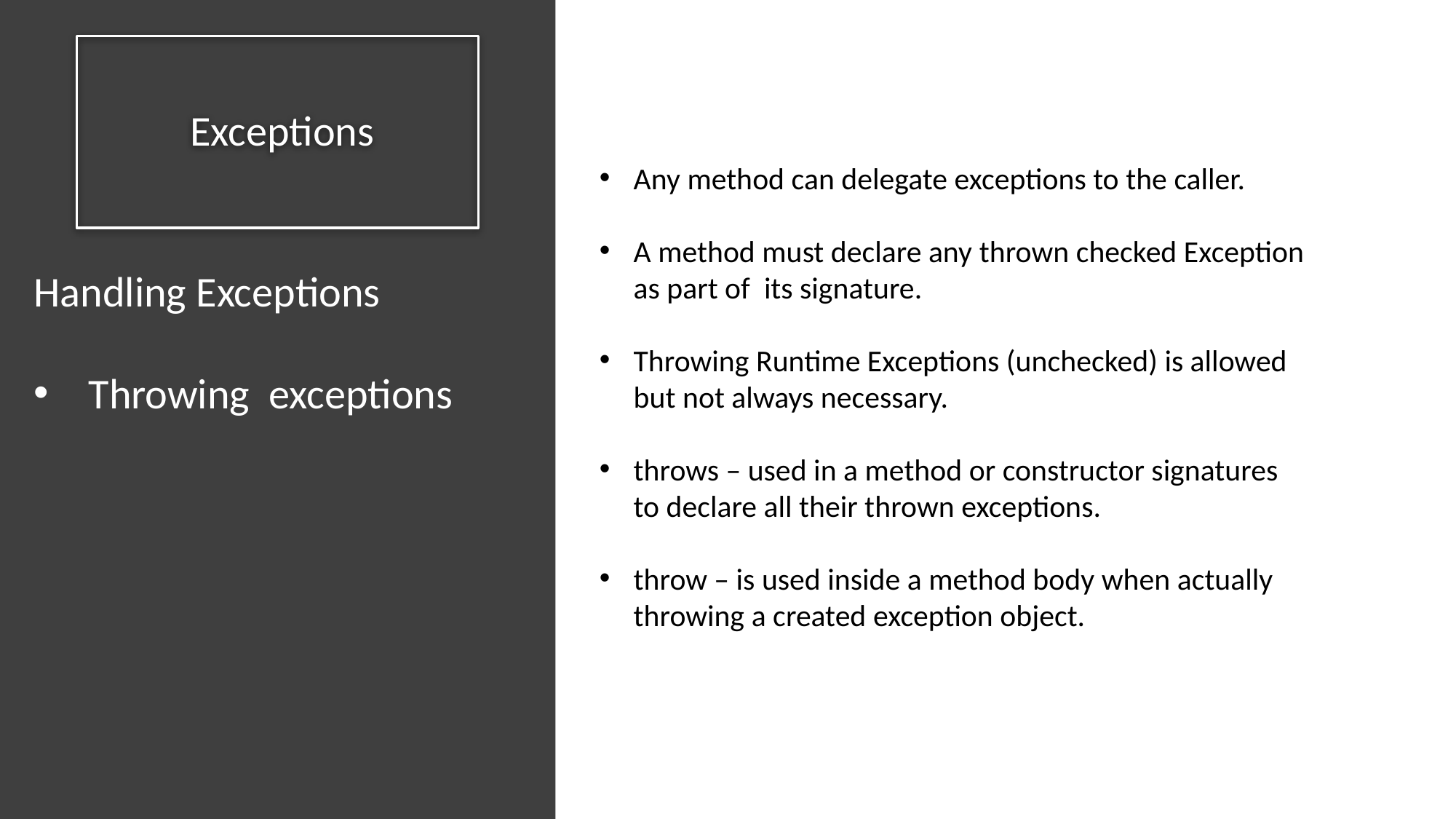

# Exceptions
Any method can delegate exceptions to the caller.

A method must declare any thrown checked Exception as part of  its signature.

Throwing Runtime Exceptions (unchecked) is allowed but not always necessary.

throws – used in a method or constructor signatures to declare all their thrown exceptions.

throw – is used inside a method body when actually throwing a created exception object.
Handling Exceptions

Throwing  exceptions